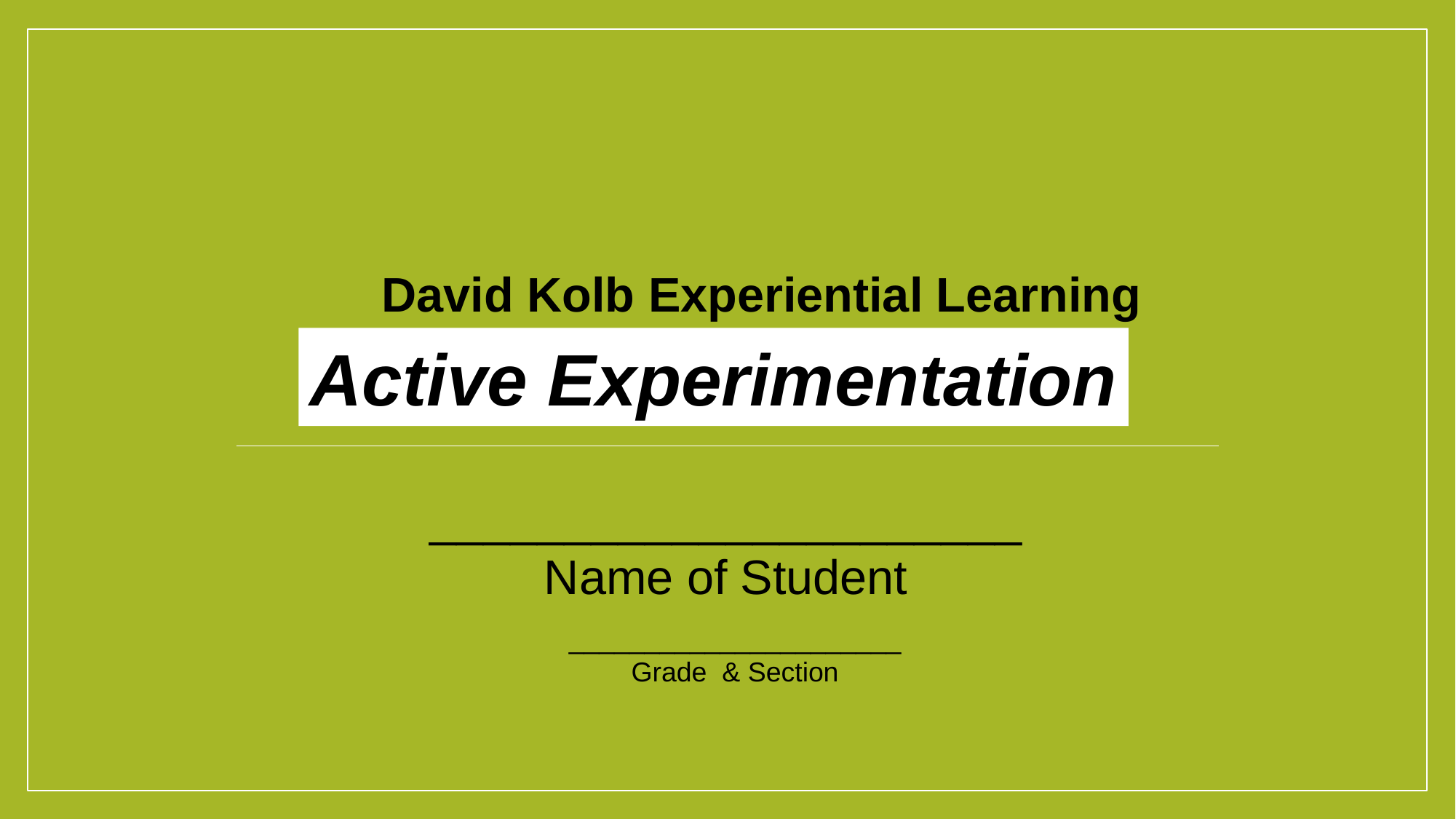

David Kolb Experiential Learning
Active Experimentation
______________________
Name of Student
______________________
Grade  & Section